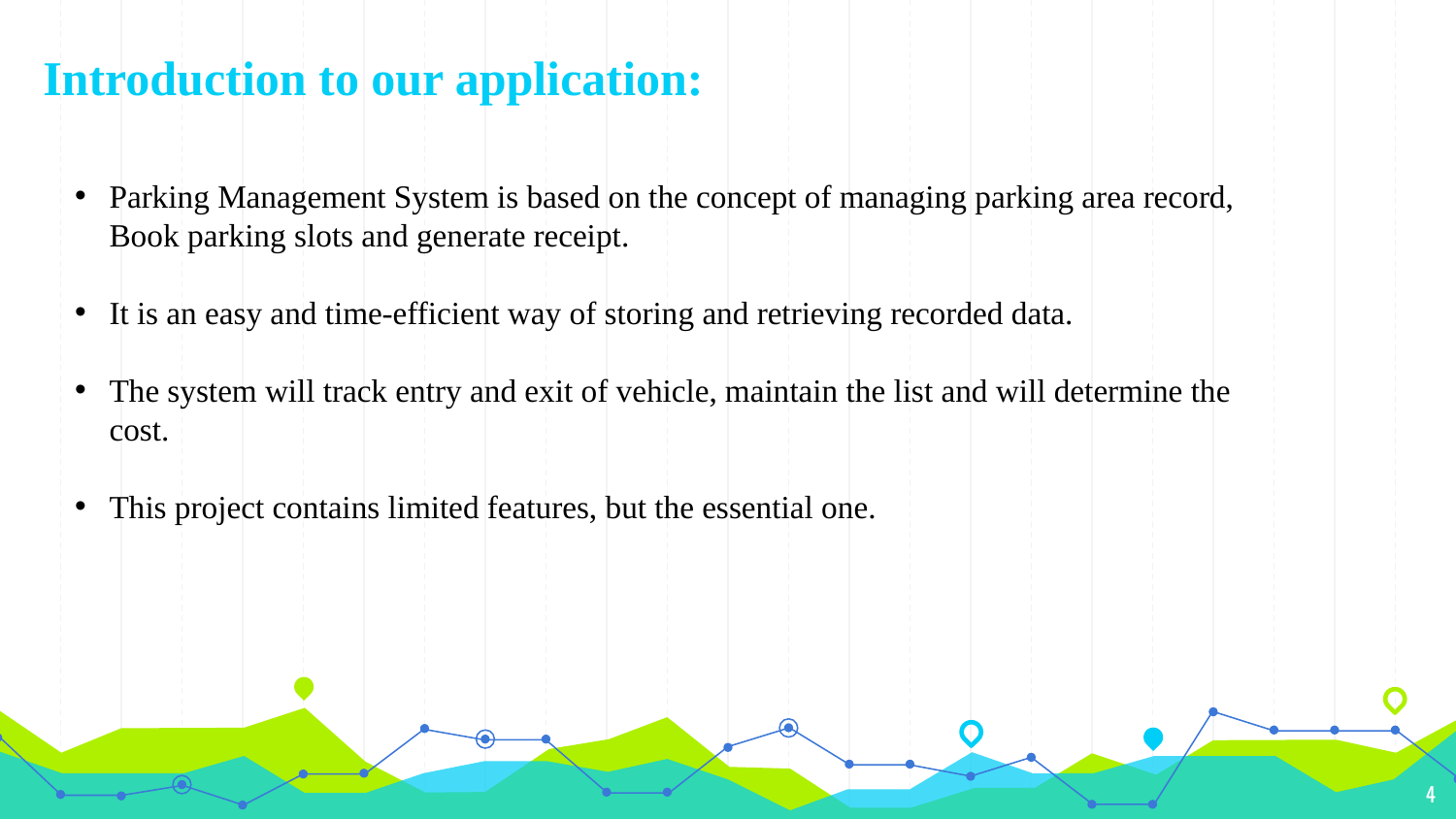

Introduction to our application:
Parking Management System is based on the concept of managing parking area record, Book parking slots and generate receipt.

It is an easy and time-efficient way of storing and retrieving recorded data.

The system will track entry and exit of vehicle, maintain the list and will determine the cost.

This project contains limited features, but the essential one.

4